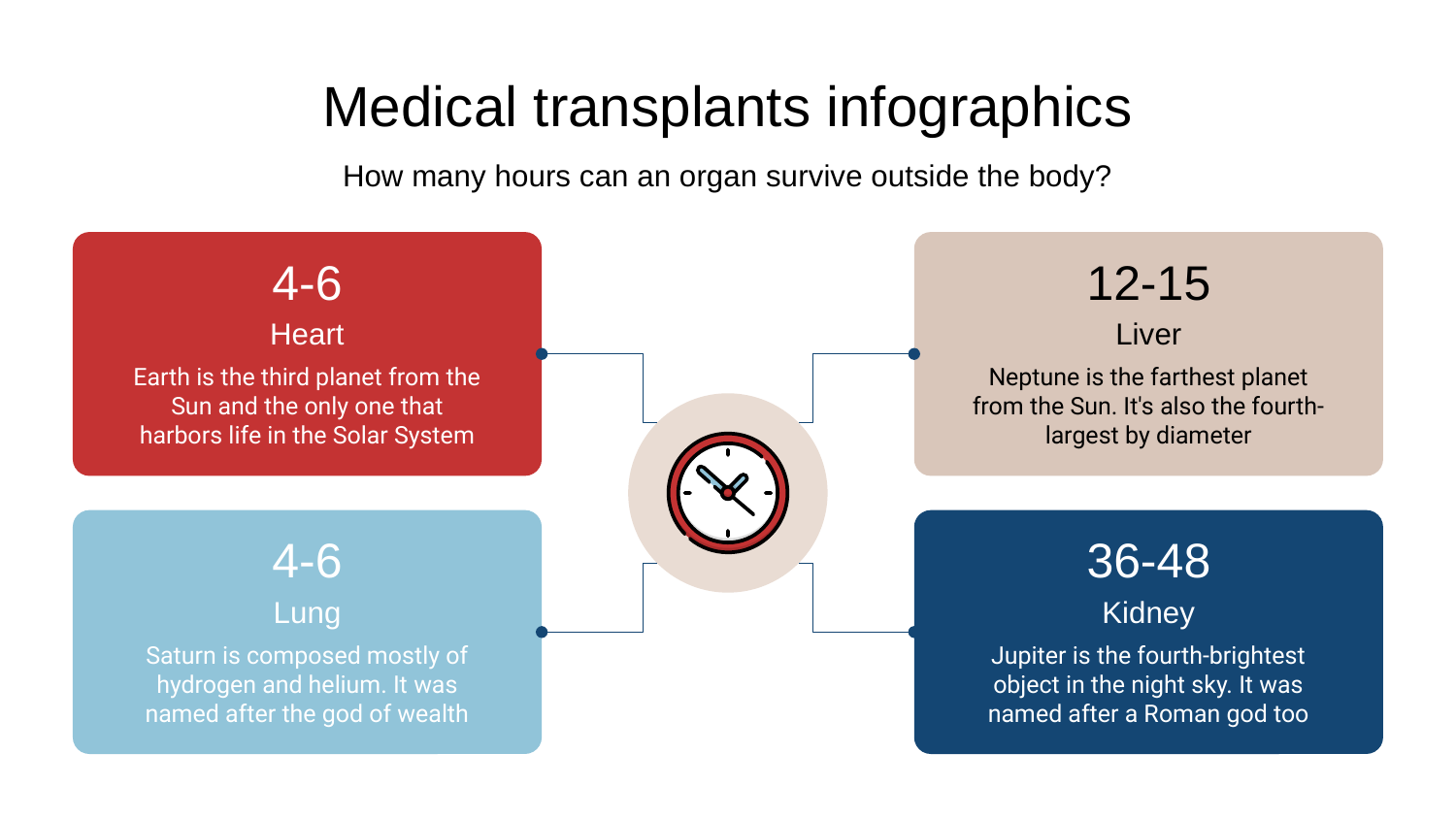

# Medical transplants infographics
How many hours can an organ survive outside the body?

4-6
Heart
Earth is the third planet from the Sun and the only one that harbors life in the Solar System
12-15
Liver
Neptune is the farthest planet from the Sun. It's also the fourth-largest by diameter

4-6
Lung
Saturn is composed mostly of hydrogen and helium. It was named after the god of wealth
36-48
Kidney
Jupiter is the fourth-brightest object in the night sky. It was named after a Roman god too